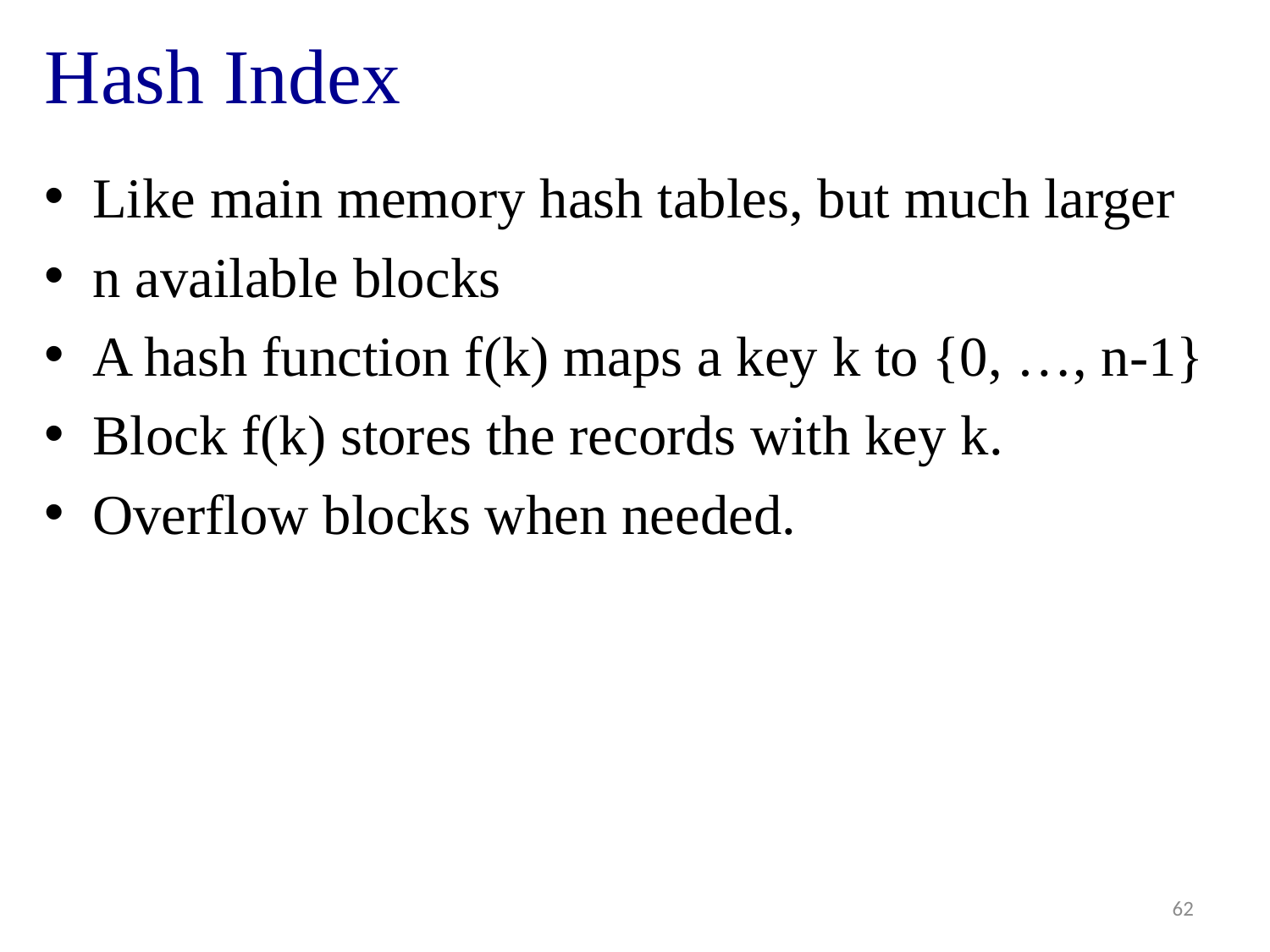

# Hash Index
Like main memory hash tables, but much larger
n available blocks
A hash function f(k) maps a key k to {0, …, n-1}
Block f(k) stores the records with key k.
Overflow blocks when needed.

62